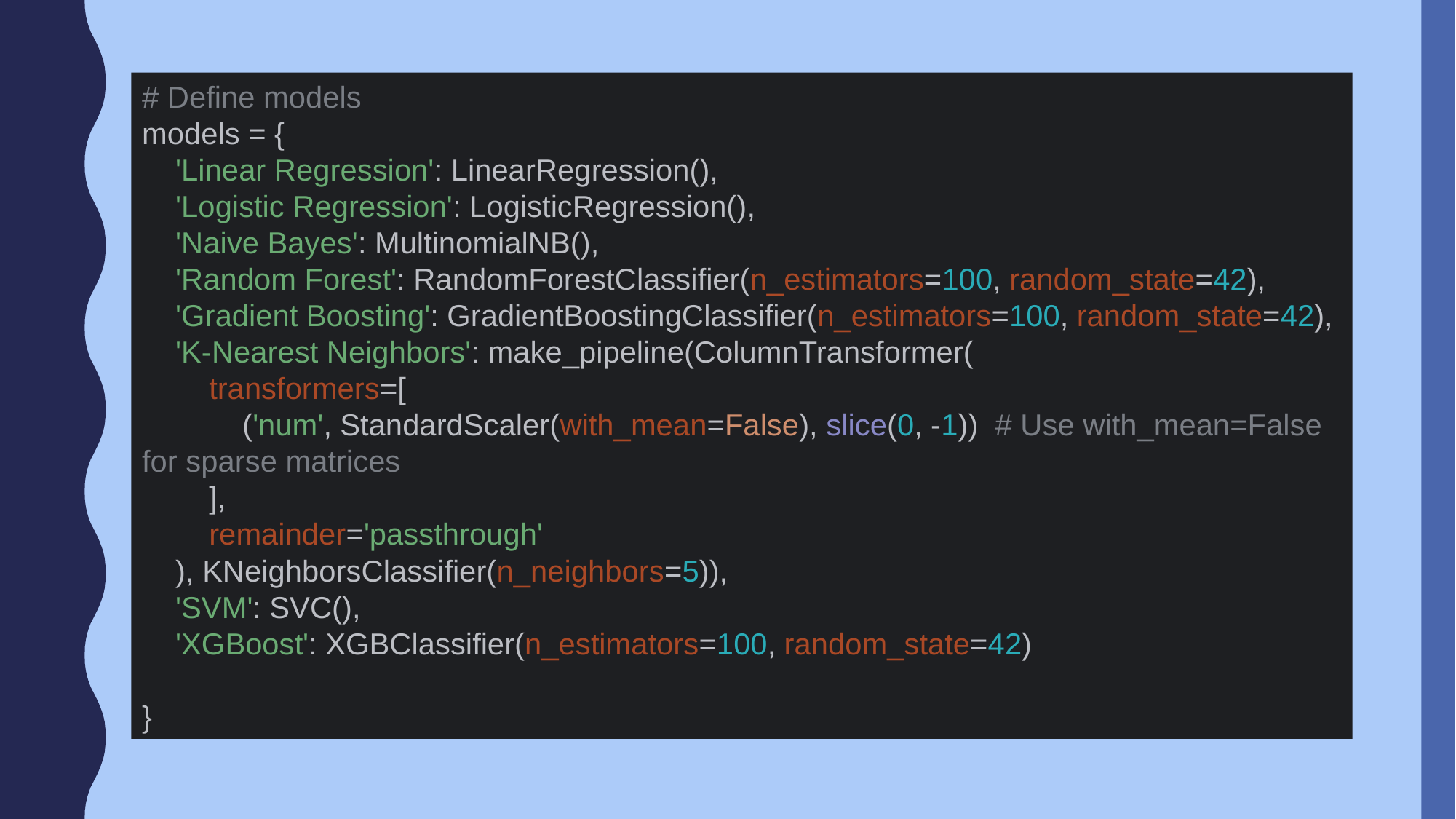

# Define models models = { 'Linear Regression': LinearRegression(), 'Logistic Regression': LogisticRegression(), 'Naive Bayes': MultinomialNB(), 'Random Forest': RandomForestClassifier(n_estimators=100, random_state=42), 'Gradient Boosting': GradientBoostingClassifier(n_estimators=100, random_state=42), 'K-Nearest Neighbors': make_pipeline(ColumnTransformer( transformers=[ ('num', StandardScaler(with_mean=False), slice(0, -1))  # Use with_mean=False for sparse matrices ], remainder='passthrough' ), KNeighborsClassifier(n_neighbors=5)), 'SVM': SVC(), 'XGBoost': XGBClassifier(n_estimators=100, random_state=42) }